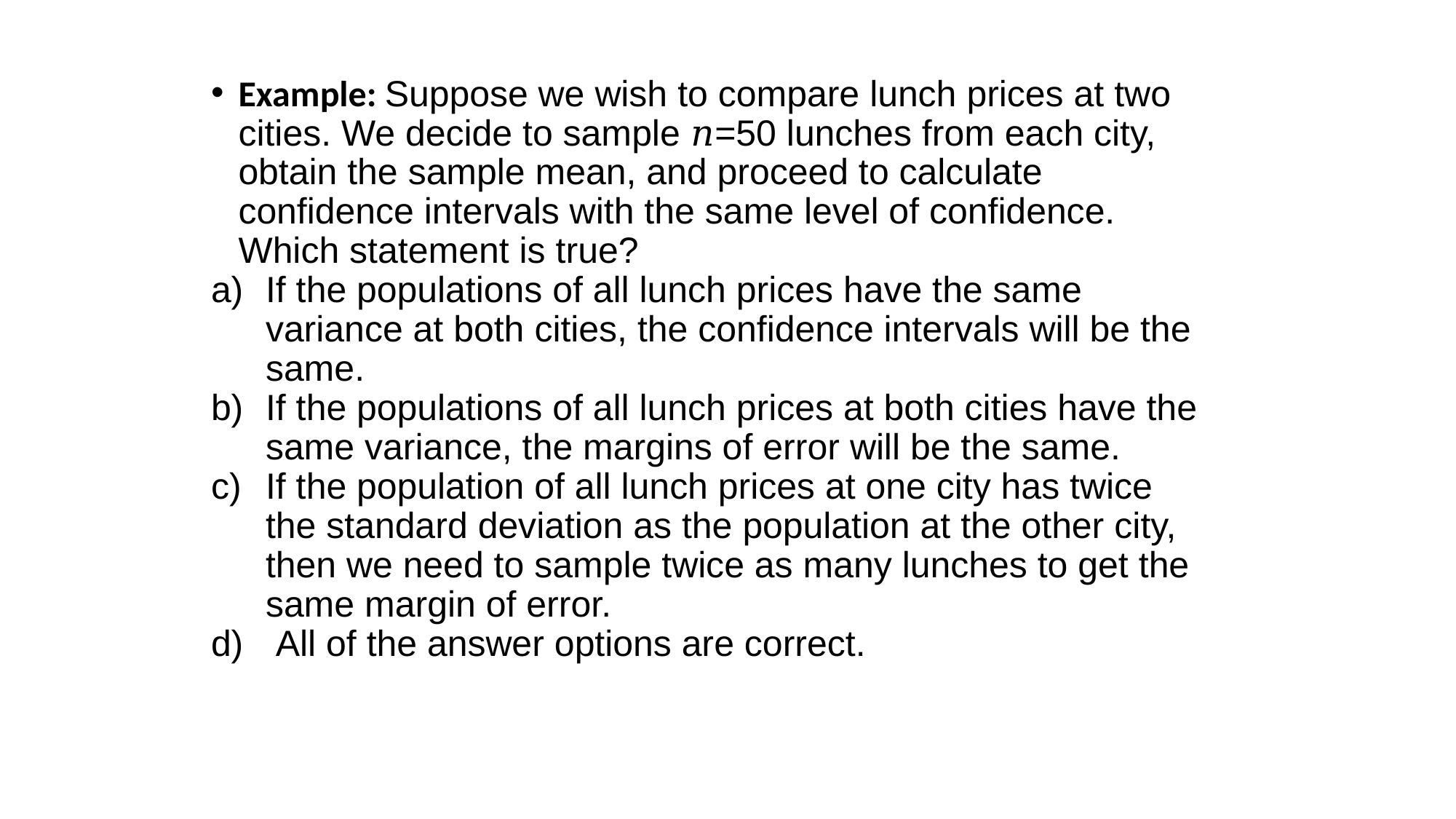

Example: Suppose we wish to compare lunch prices at two cities. We decide to sample 𝑛=50 lunches from each city, obtain the sample mean, and proceed to calculate confidence intervals with the same level of confidence. Which statement is true?
If the populations of all lunch prices have the same variance at both cities, the confidence intervals will be the same.
If the populations of all lunch prices at both cities have the same variance, the margins of error will be the same.
If the population of all lunch prices at one city has twice the standard deviation as the population at the other city, then we need to sample twice as many lunches to get the same margin of error.
 All of the answer options are correct.